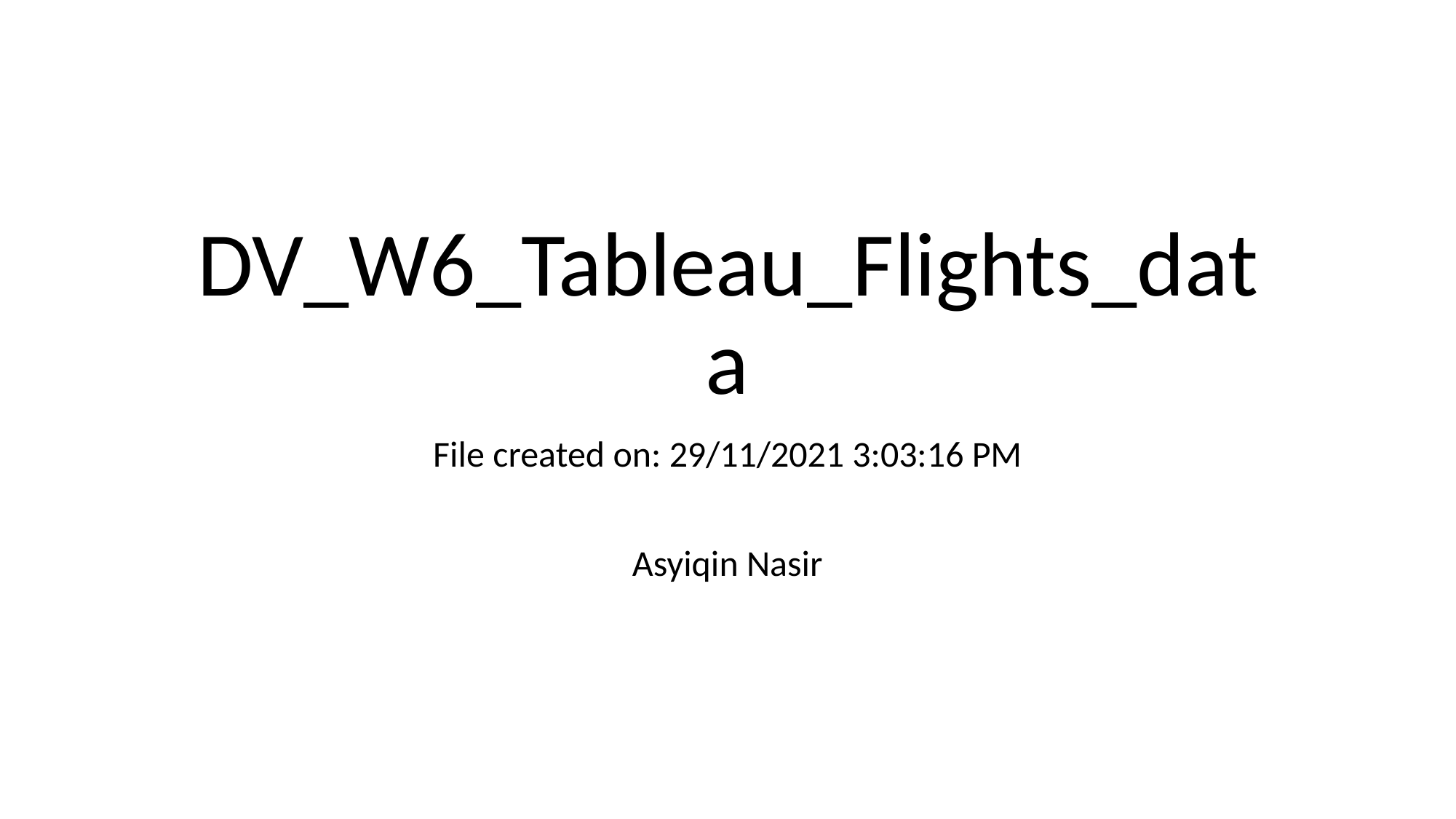

# DV_W6_Tableau_Flights_data
File created on: 29/11/2021 3:03:16 PM

Asyiqin Nasir